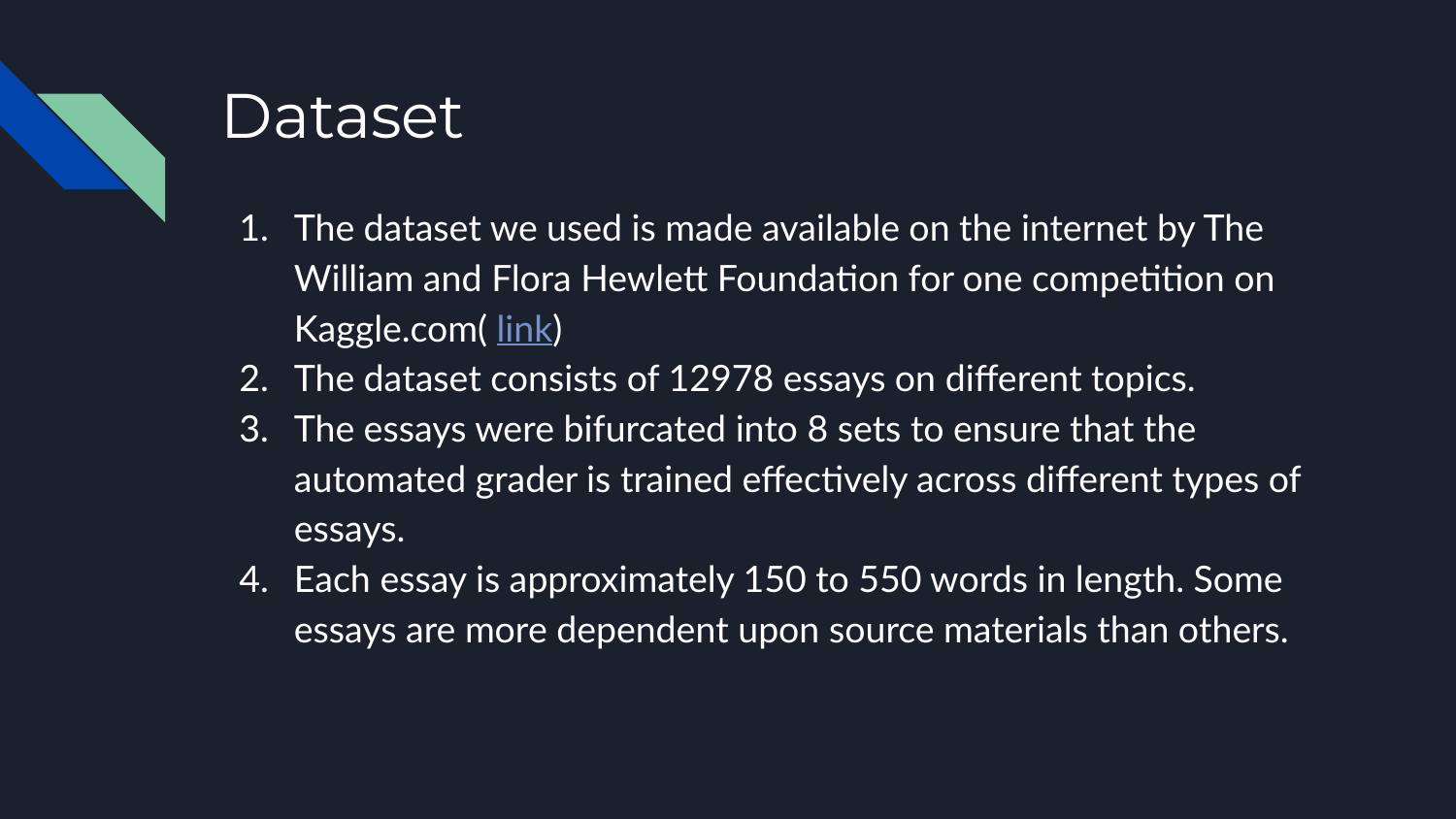

# Dataset
The dataset we used is made available on the internet by The William and Flora Hewlett Foundation for one competition on Kaggle.com( link)
The dataset consists of 12978 essays on different topics.
The essays were bifurcated into 8 sets to ensure that the automated grader is trained effectively across different types of essays.
Each essay is approximately 150 to 550 words in length. Some essays are more dependent upon source materials than others.